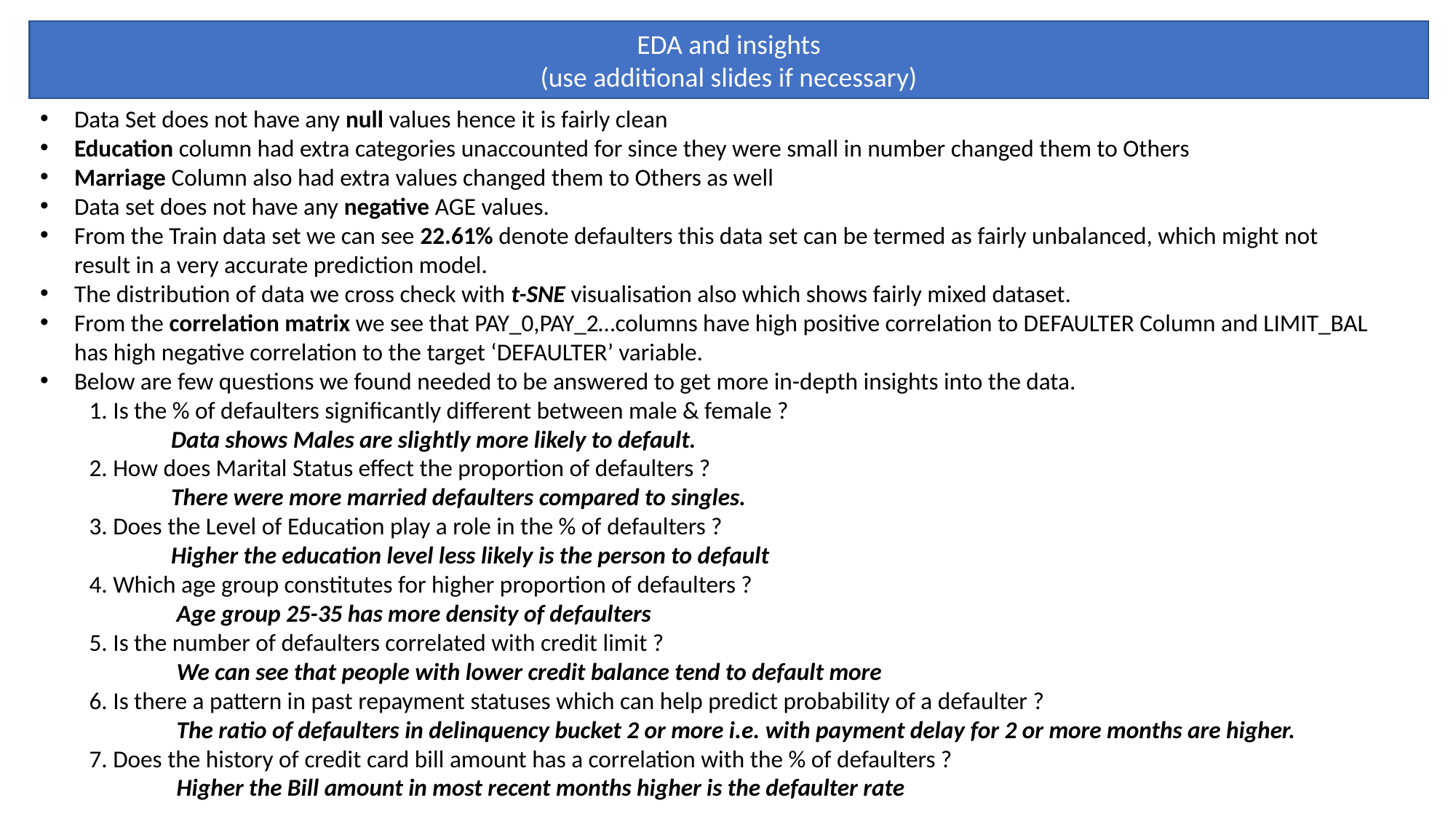

EDA and insights
(use additional slides if necessary)
Data Set does not have any null values hence it is fairly clean
Education column had extra categories unaccounted for since they were small in number changed them to Others
Marriage Column also had extra values changed them to Others as well
Data set does not have any negative AGE values.
From the Train data set we can see 22.61% denote defaulters this data set can be termed as fairly unbalanced, which might not result in a very accurate prediction model.
The distribution of data we cross check with t-SNE visualisation also which shows fairly mixed dataset.
From the correlation matrix we see that PAY_0,PAY_2…columns have high positive correlation to DEFAULTER Column and LIMIT_BAL has high negative correlation to the target ‘DEFAULTER’ variable.
Below are few questions we found needed to be answered to get more in-depth insights into the data.
         1. Is the % of defaulters significantly different between male & female ?
          	    Data shows Males are slightly more likely to default.
         2. How does Marital Status effect the proportion of defaulters ?
         	    There were more married defaulters compared to singles.
         3. Does the Level of Education play a role in the % of defaulters ?
                        Higher the education level less likely is the person to default
         4. Which age group constitutes for higher proportion of defaulters ?
	     Age group 25-35 has more density of defaulters
         5. Is the number of defaulters correlated with credit limit ?
	     We can see that people with lower credit balance tend to default more
         6. Is there a pattern in past repayment statuses which can help predict probability of a defaulter ?
	     The ratio of defaulters in delinquency bucket 2 or more i.e. with payment delay for 2 or more months are higher.
         7. Does the history of credit card bill amount has a correlation with the % of defaulters ?
     Higher the Bill amount in most recent months higher is the defaulter rate